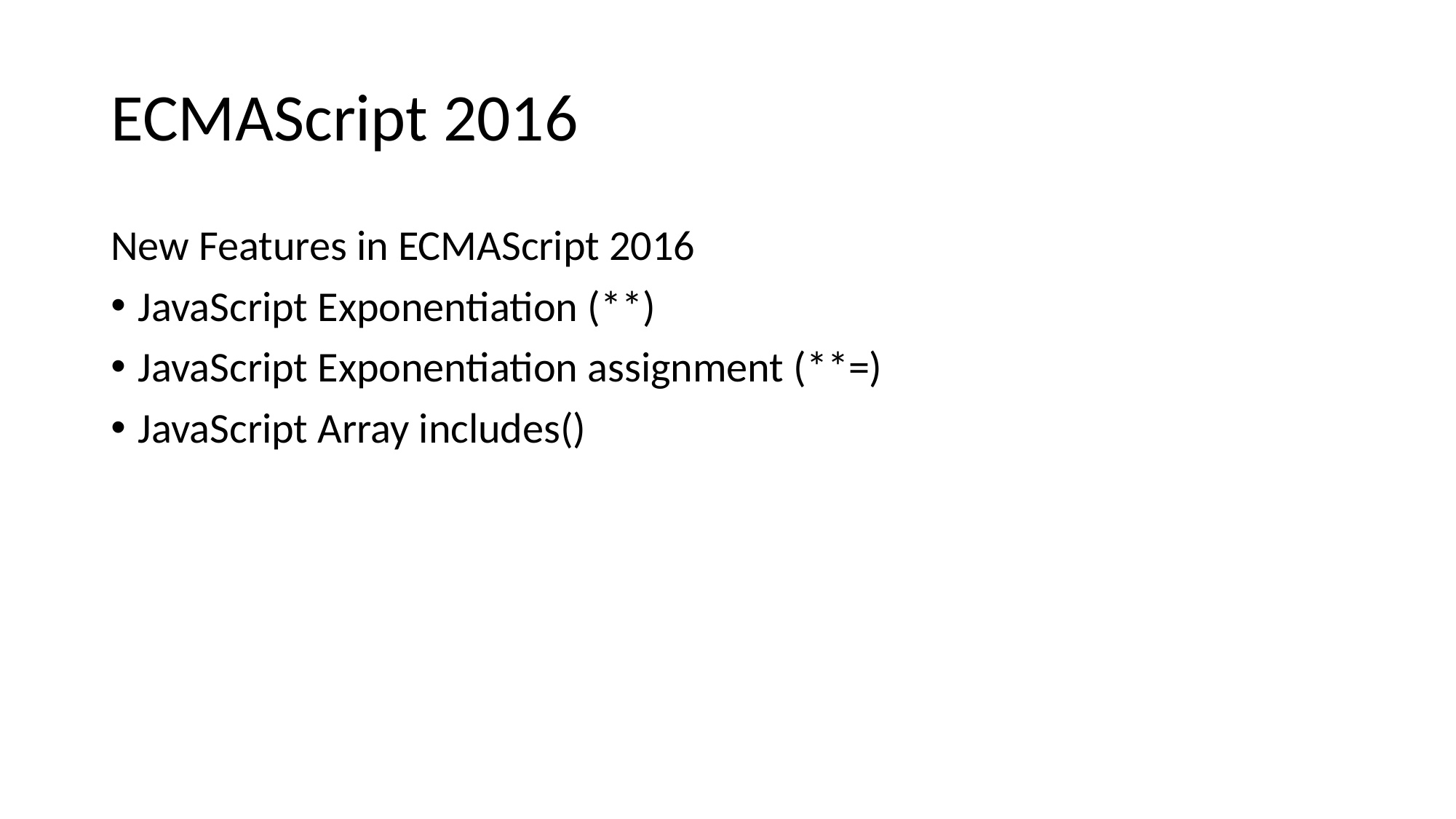

# ECMAScript 2016
New Features in ECMAScript 2016
JavaScript Exponentiation (**)
JavaScript Exponentiation assignment (**=)
JavaScript Array includes()